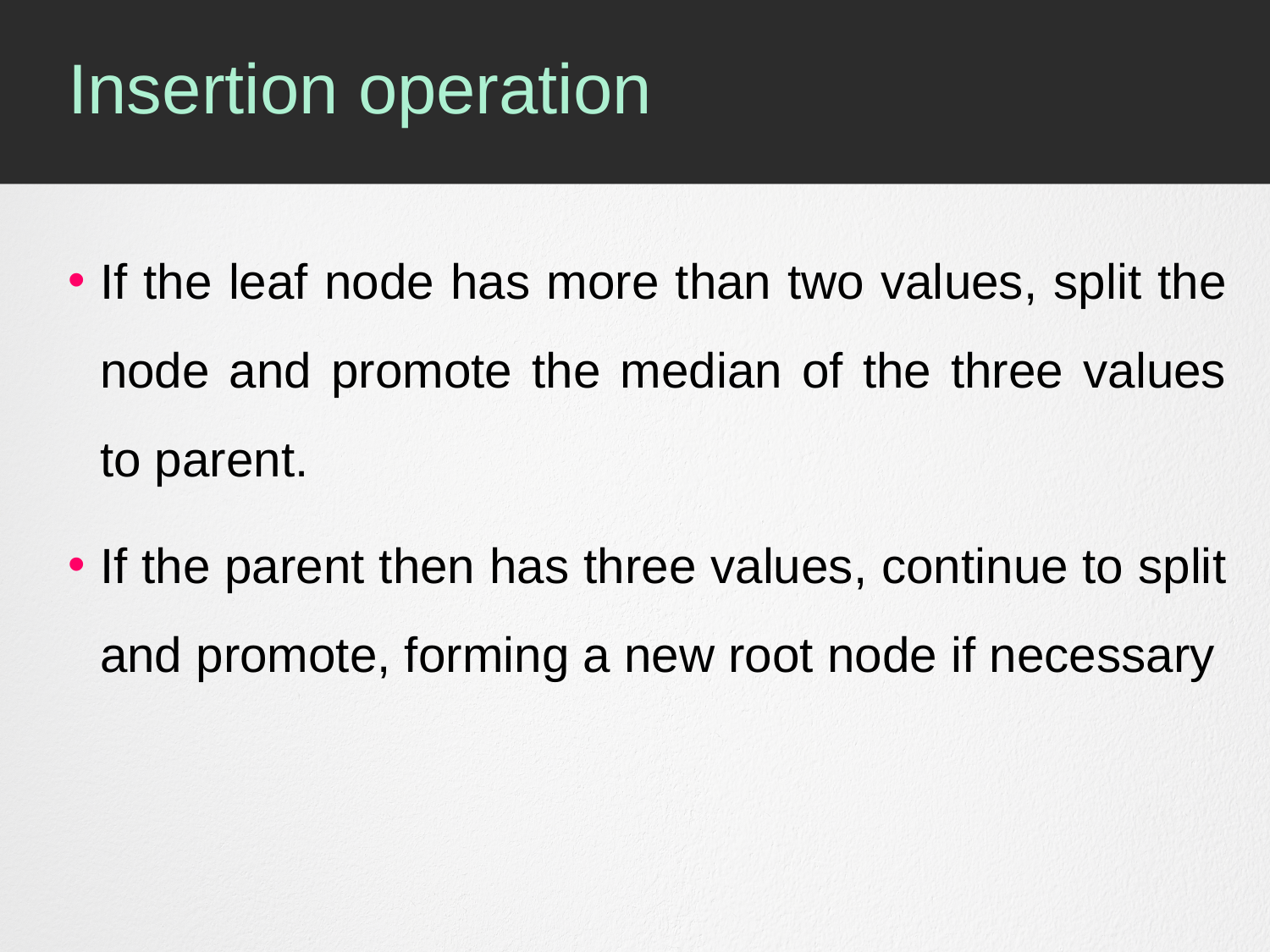

# Insertion operation
If the leaf node has more than two values, split the node and promote the median of the three values to parent.
If the parent then has three values, continue to split and promote, forming a new root node if necessary